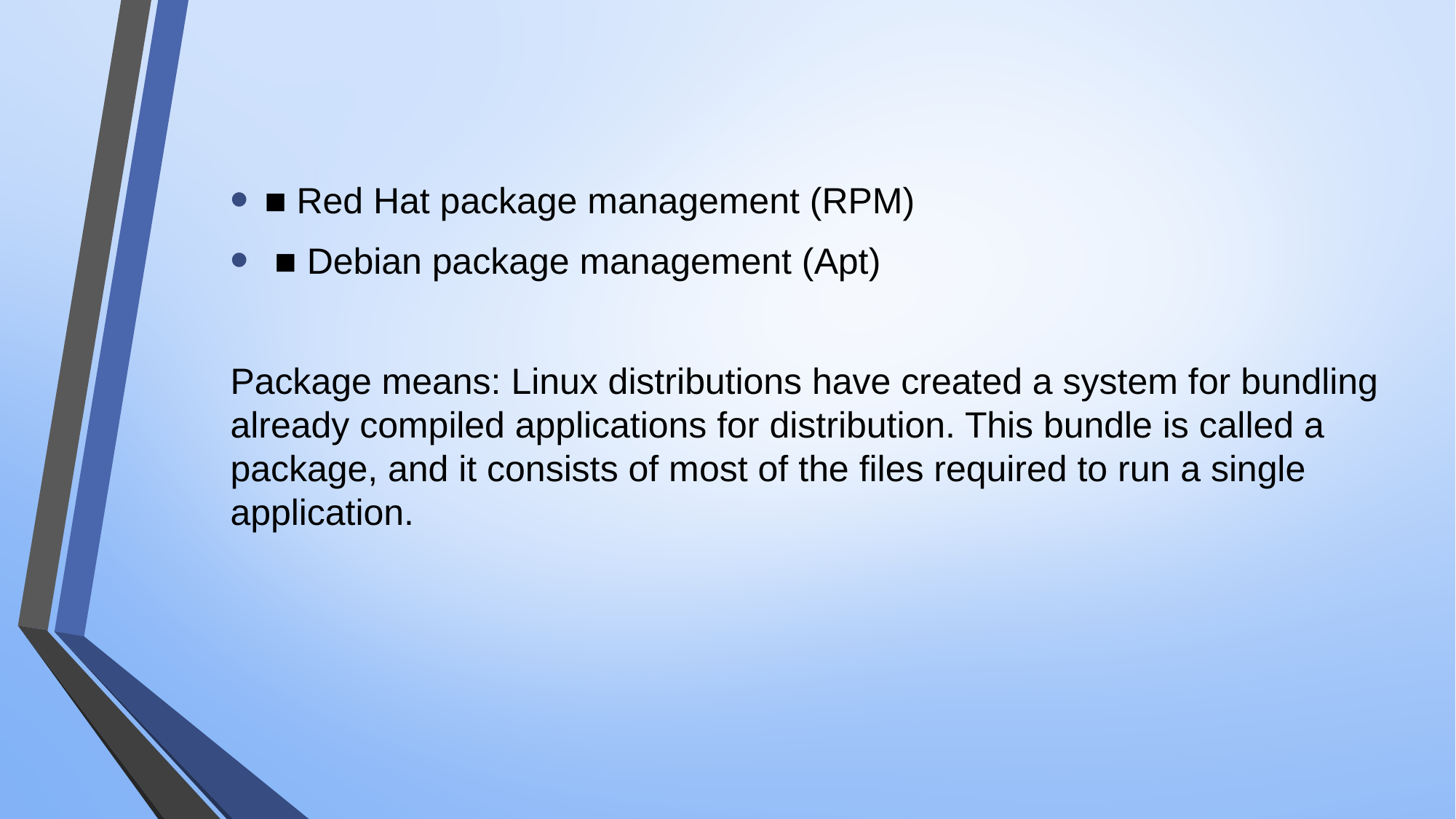

■ Red Hat package management (RPM)
 ■ Debian package management (Apt)

Package means: Linux distributions have created a system for bundling already compiled applications for distribution. This bundle is called a package, and it consists of most of the files required to run a single application.
#